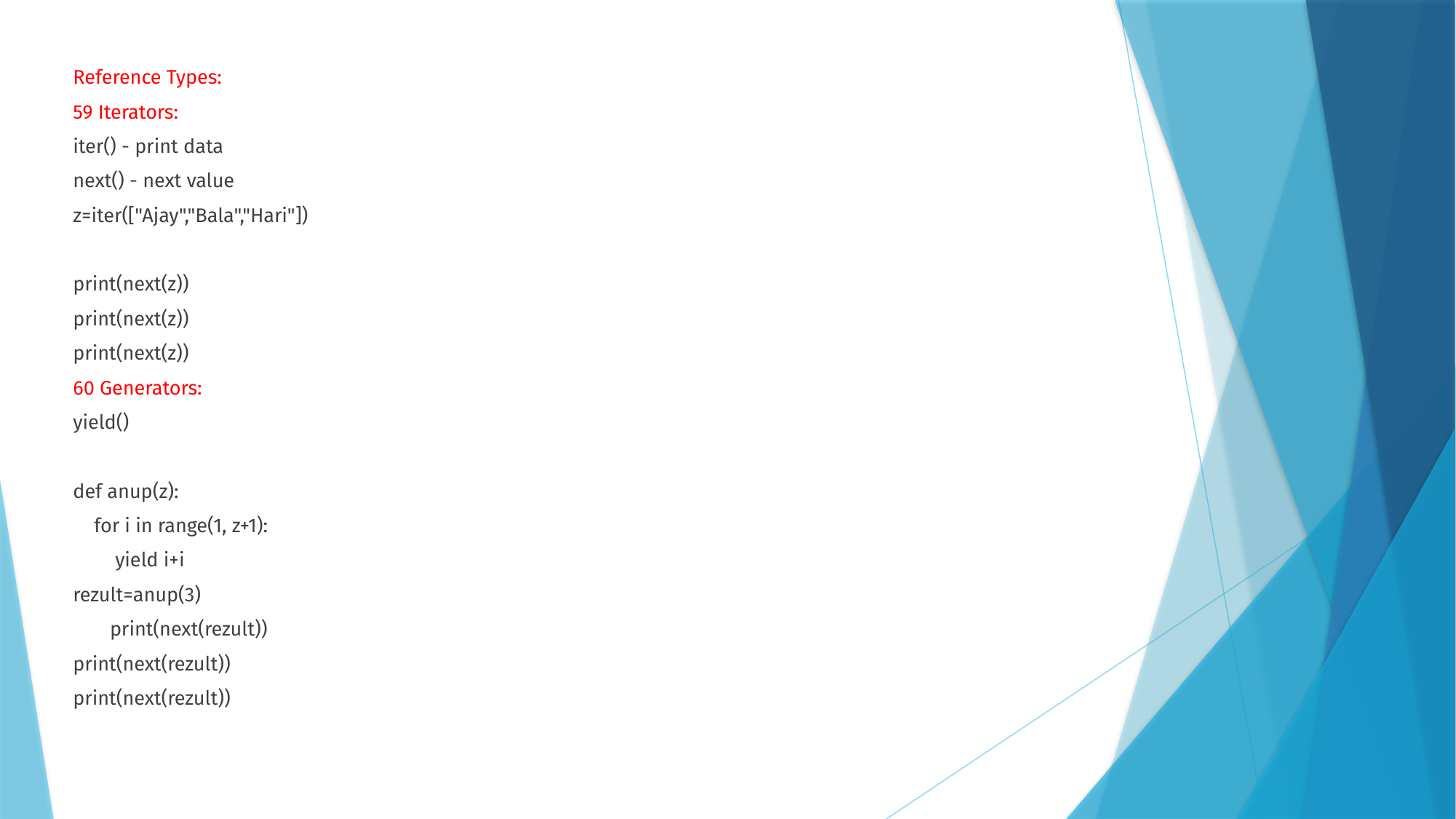

Reference Types:
59 Iterators:
iter() - print data
next() - next value
z=iter(["Ajay","Bala","Hari"])

print(next(z))
print(next(z))
print(next(z))
60 Generators:
yield()

def anup(z):
    for i in range(1, z+1):
        yield i+i
rezult=anup(3)
       print(next(rezult))
print(next(rezult))
print(next(rezult))